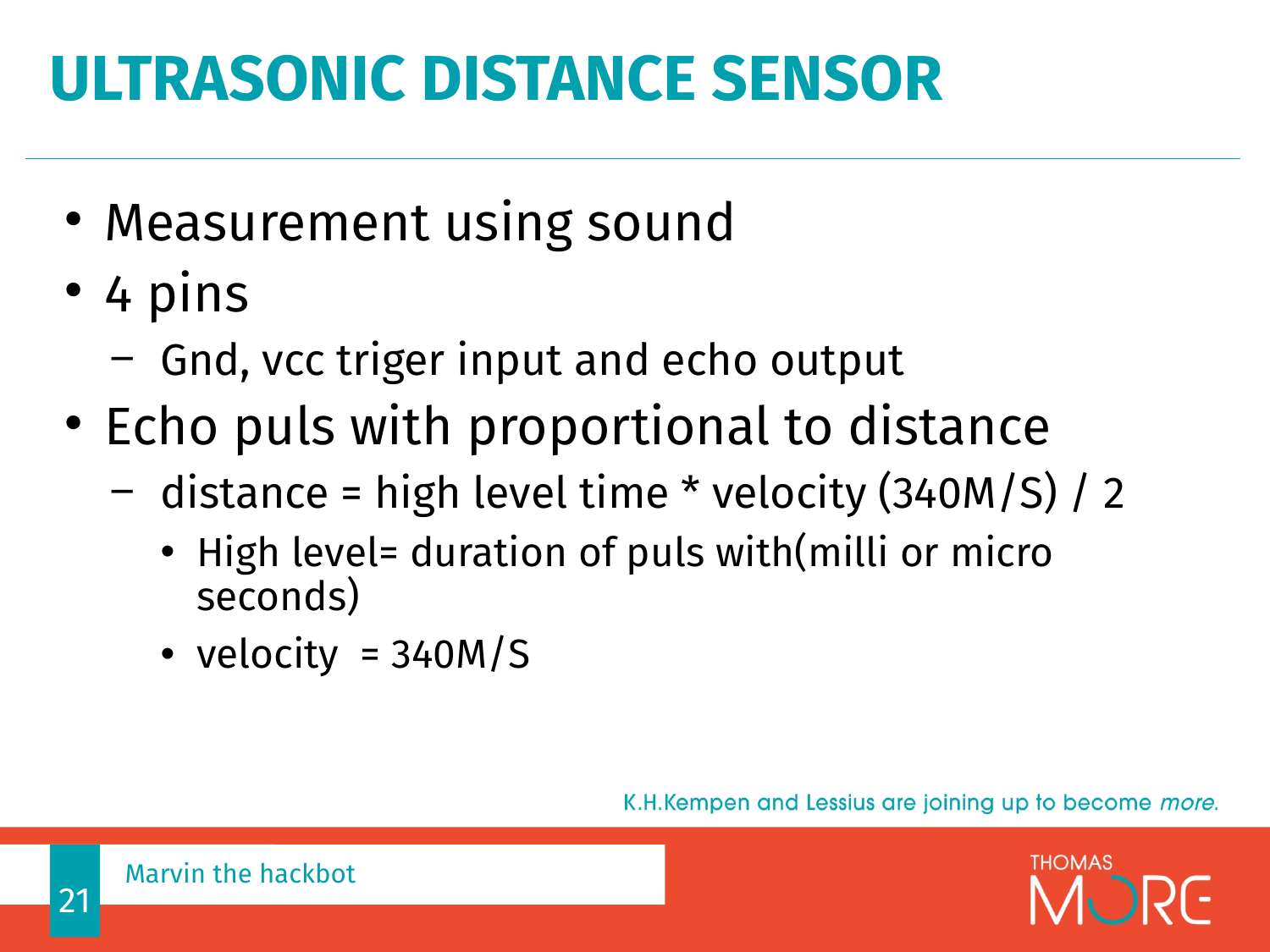

# Ultrasonic distance sensor
Measurement using sound
4 pins
Gnd, vcc triger input and echo output
Echo puls with proportional to distance
distance = high level time * velocity (340M/S) / 2
High level= duration of puls with(milli or micro seconds)
velocity  = 340M/S

21
Marvin the hackbot